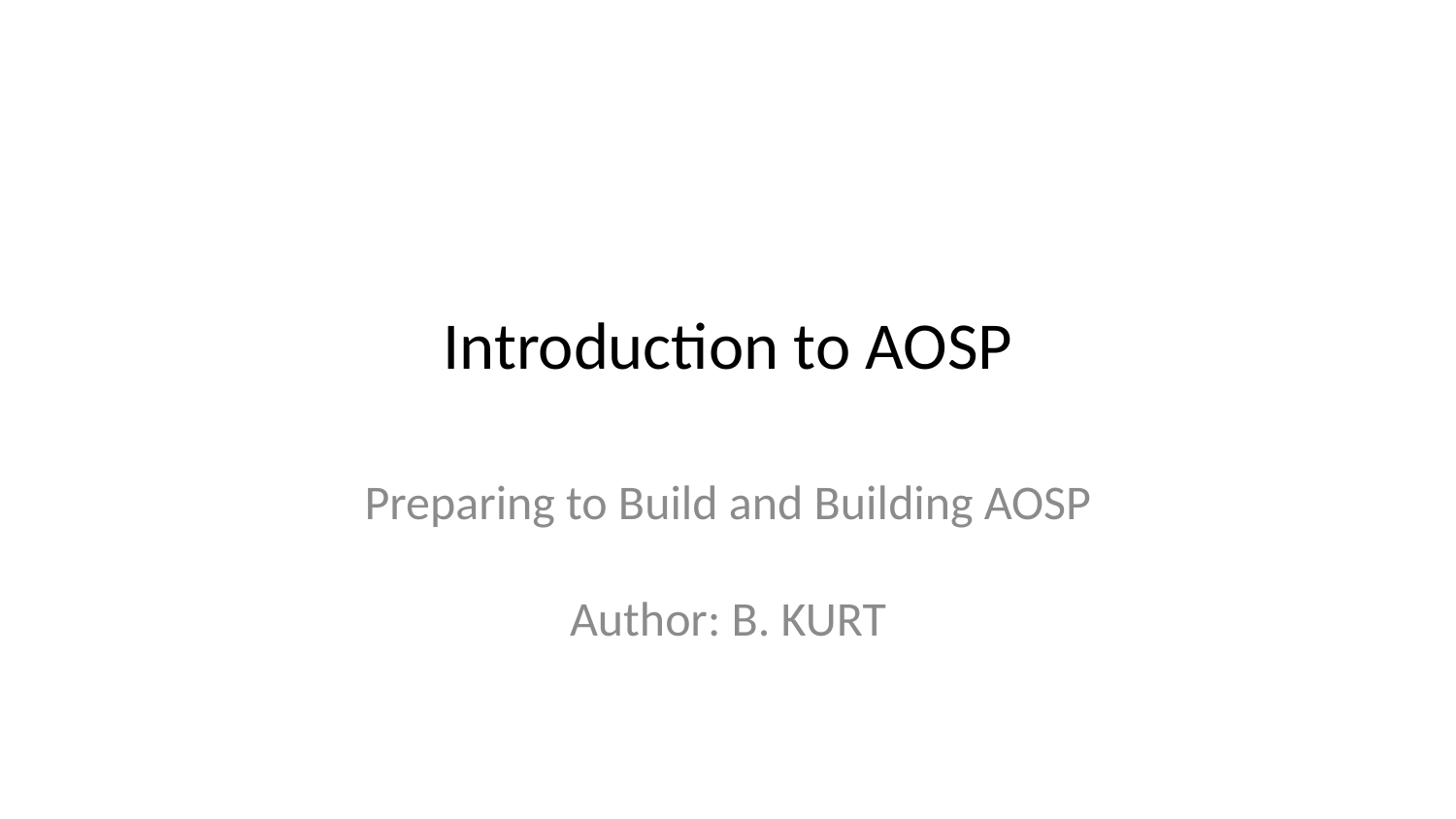

# Introduction to AOSP
Preparing to Build and Building AOSP
Author: B. KURT